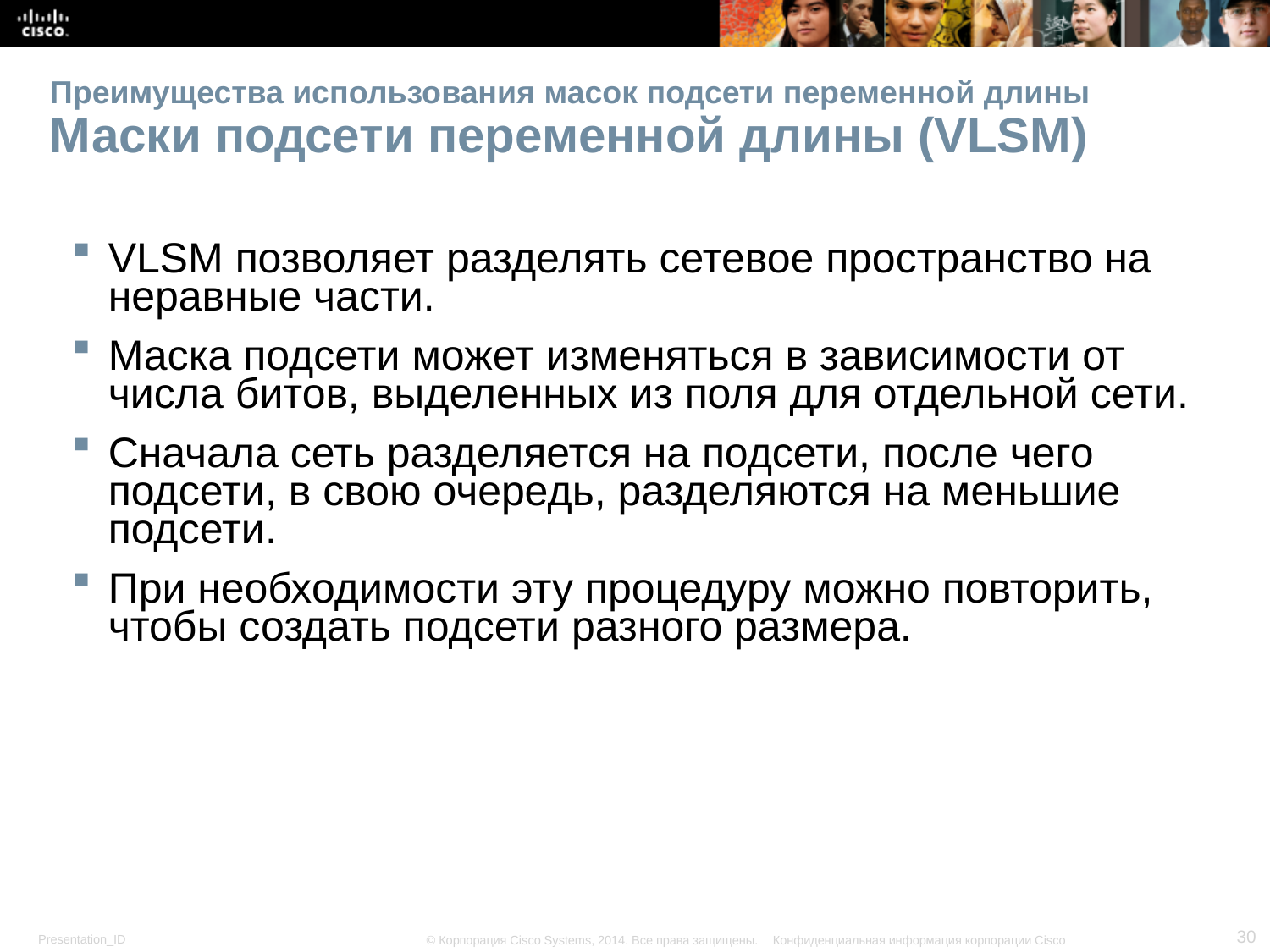

# Преимущества использования масок подсети переменной длины Маски подсети переменной длины (VLSM)
VLSM позволяет разделять сетевое пространство на неравные части.
Маска подсети может изменяться в зависимости от числа битов, выделенных из поля для отдельной сети.
Сначала сеть разделяется на подсети, после чего подсети, в свою очередь, разделяются на меньшие подсети.
При необходимости эту процедуру можно повторить, чтобы создать подсети разного размера.